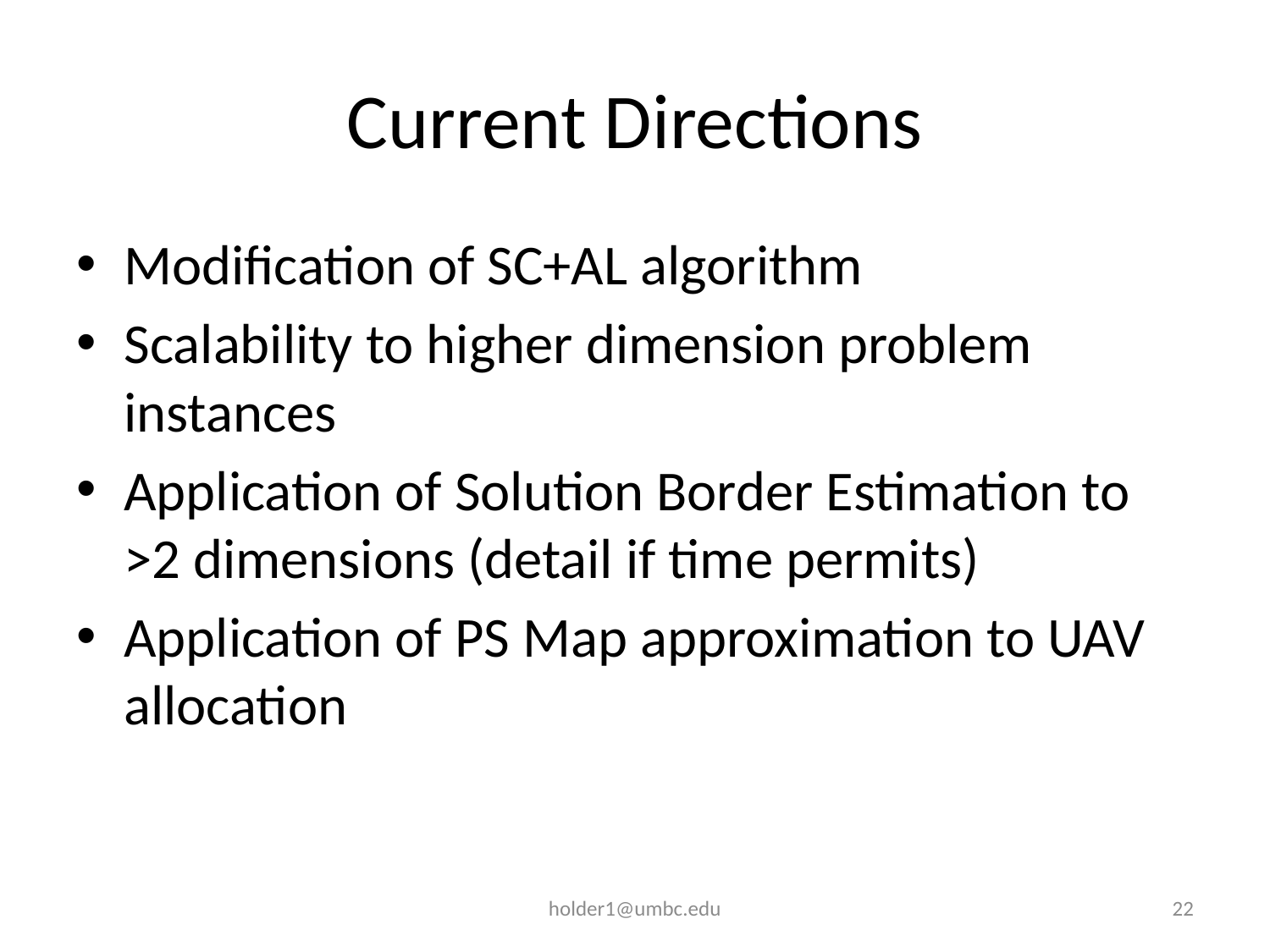

# Current Directions
Modification of SC+AL algorithm
Scalability to higher dimension problem instances
Application of Solution Border Estimation to >2 dimensions (detail if time permits)
Application of PS Map approximation to UAV allocation
holder1@umbc.edu
22